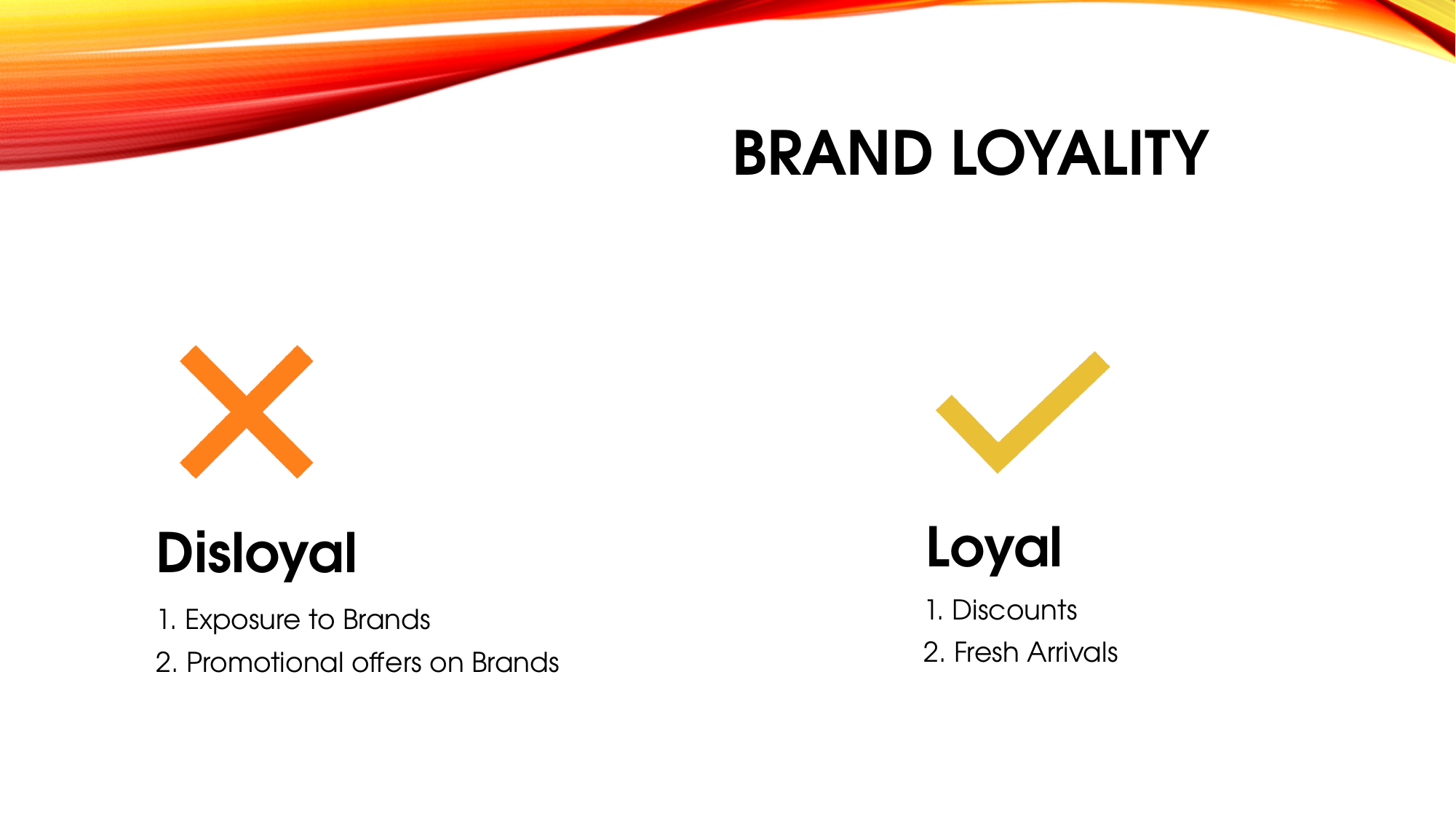

# BRAND LOYALITY
Disloyal
1. Exposure to Brands
2. Promotional offers on Brands
Loyal
1. Discounts
2. Fresh Arrivals